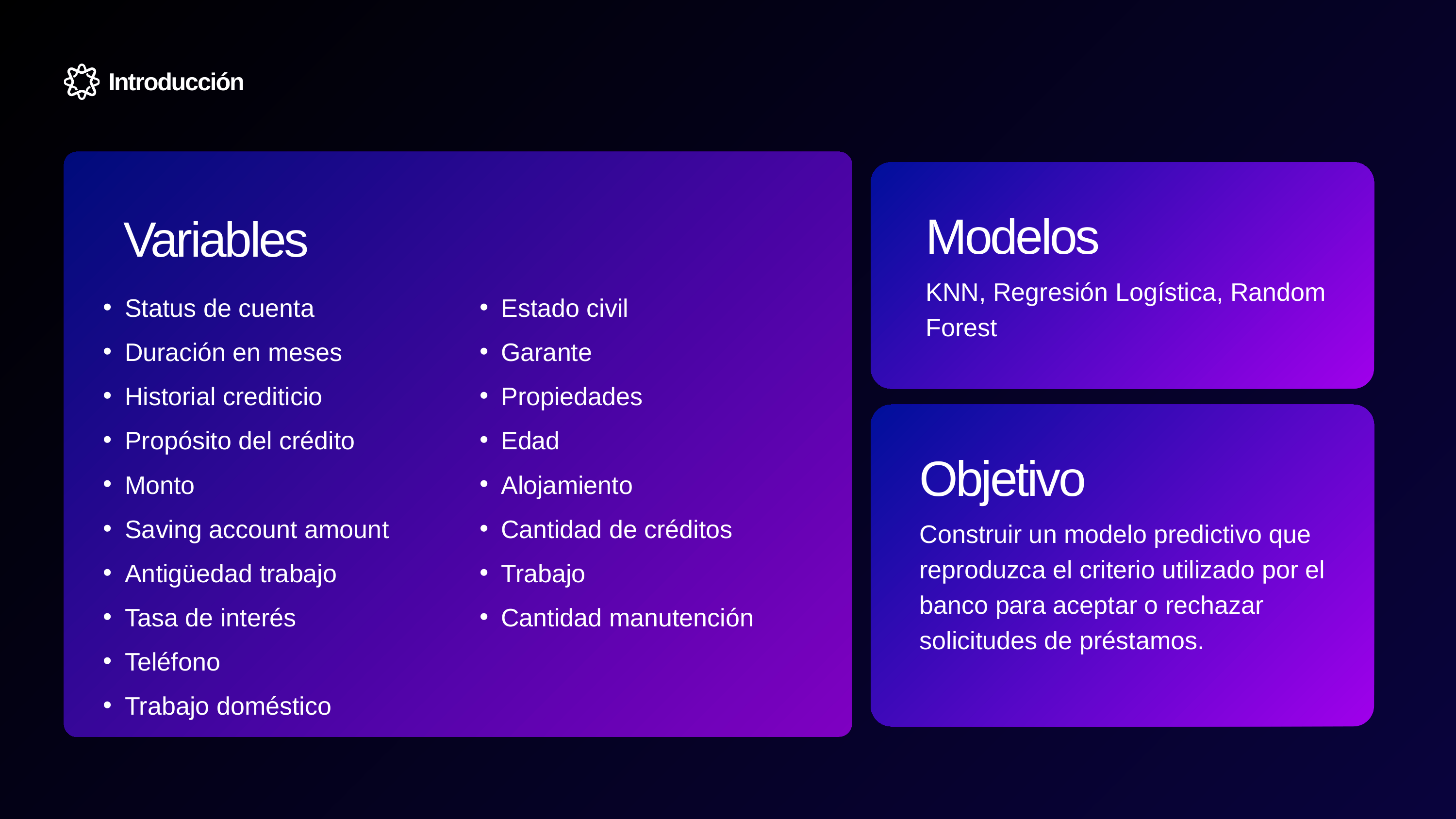

Introducción

Modelos
Variables
KNN, Regresión Logística, Random Forest
Status de cuenta
Duración en meses
Historial crediticio
Propósito del crédito
Monto
Saving account amount
Antigüedad trabajo
Tasa de interés
Teléfono
Trabajo doméstico
Estado civil
Garante
Propiedades
Edad
Alojamiento
Cantidad de créditos
Trabajo
Cantidad manutención

Objetivo
Construir un modelo predictivo que reproduzca el criterio utilizado por el banco para aceptar o rechazar solicitudes de préstamos.